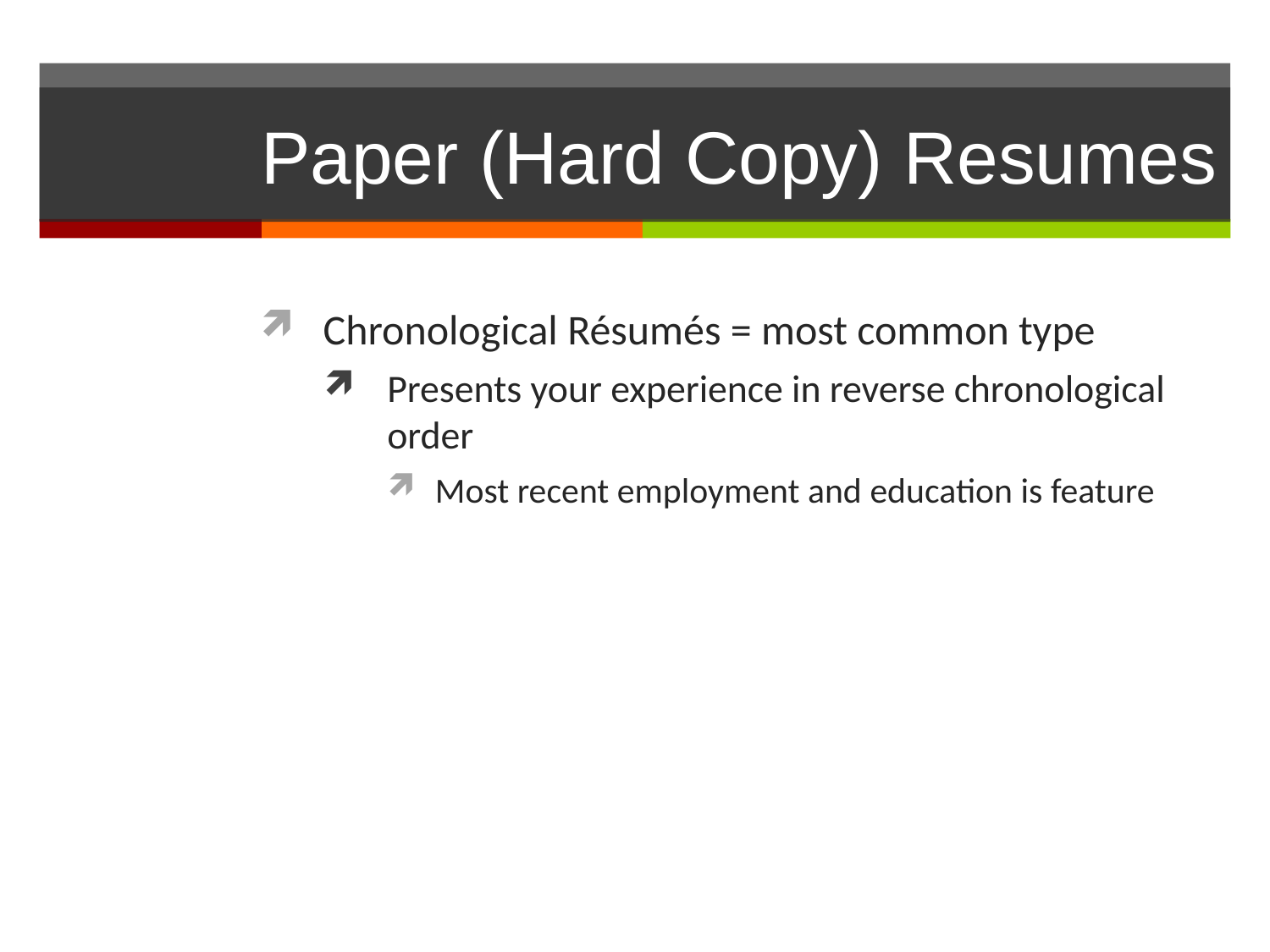

# Paper (Hard Copy) Resumes
Chronological Résumés = most common type
Presents your experience in reverse chronological order
Most recent employment and education is feature